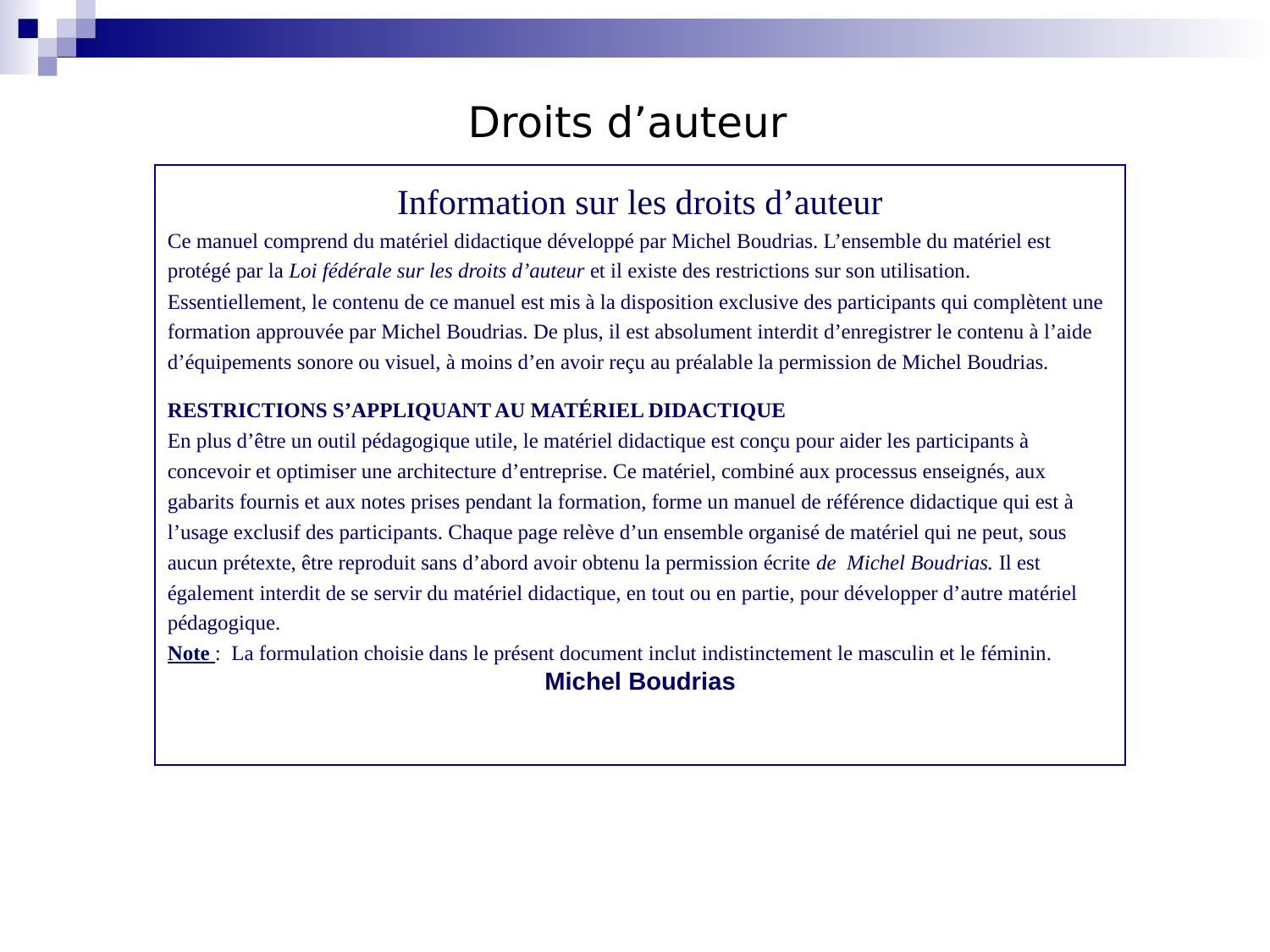

# Droits d’auteur
Information sur les droits d’auteur
Ce manuel comprend du matériel didactique développé par Michel Boudrias. L’ensemble du matériel est protégé par la Loi fédérale sur les droits d’auteur et il existe des restrictions sur son utilisation. Essentiellement, le contenu de ce manuel est mis à la disposition exclusive des participants qui complètent une formation approuvée par Michel Boudrias. De plus, il est absolument interdit d’enregistrer le contenu à l’aide d’équipements sonore ou visuel, à moins d’en avoir reçu au préalable la permission de Michel Boudrias.

RESTRICTIONS S’APPLIQUANT AU MATÉRIEL DIDACTIQUE
En plus d’être un outil pédagogique utile, le matériel didactique est conçu pour aider les participants à concevoir et optimiser une architecture d’entreprise. Ce matériel, combiné aux processus enseignés, aux gabarits fournis et aux notes prises pendant la formation, forme un manuel de référence didactique qui est à l’usage exclusif des participants. Chaque page relève d’un ensemble organisé de matériel qui ne peut, sous aucun prétexte, être reproduit sans d’abord avoir obtenu la permission écrite de  Michel Boudrias. Il est également interdit de se servir du matériel didactique, en tout ou en partie, pour développer d’autre matériel pédagogique.
Note :  La formulation choisie dans le présent document inclut indistinctement le masculin et le féminin.
Michel Boudrias